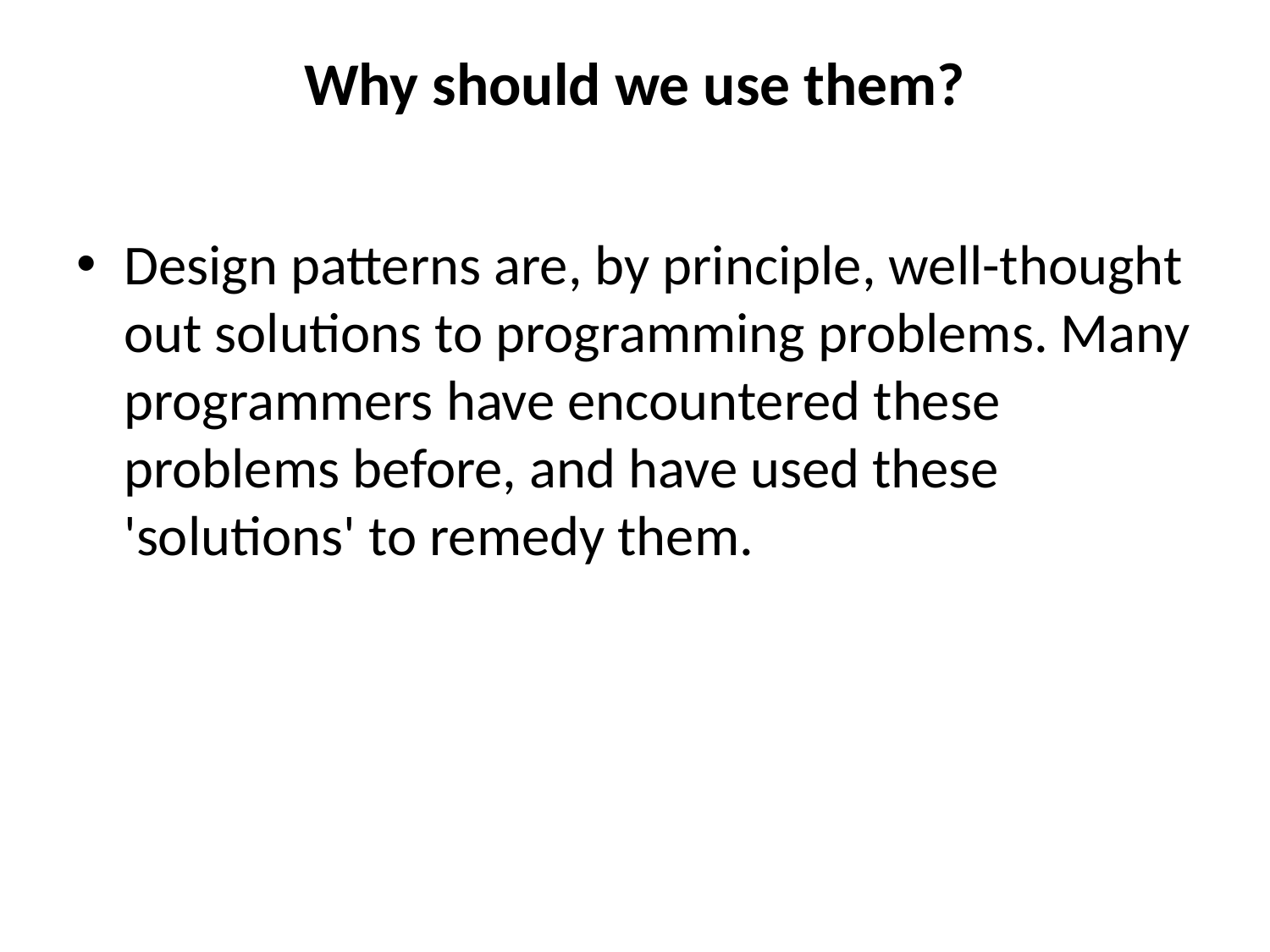

# Why should we use them?
Design patterns are, by principle, well-thought out solutions to programming problems. Many programmers have encountered these problems before, and have used these 'solutions' to remedy them.